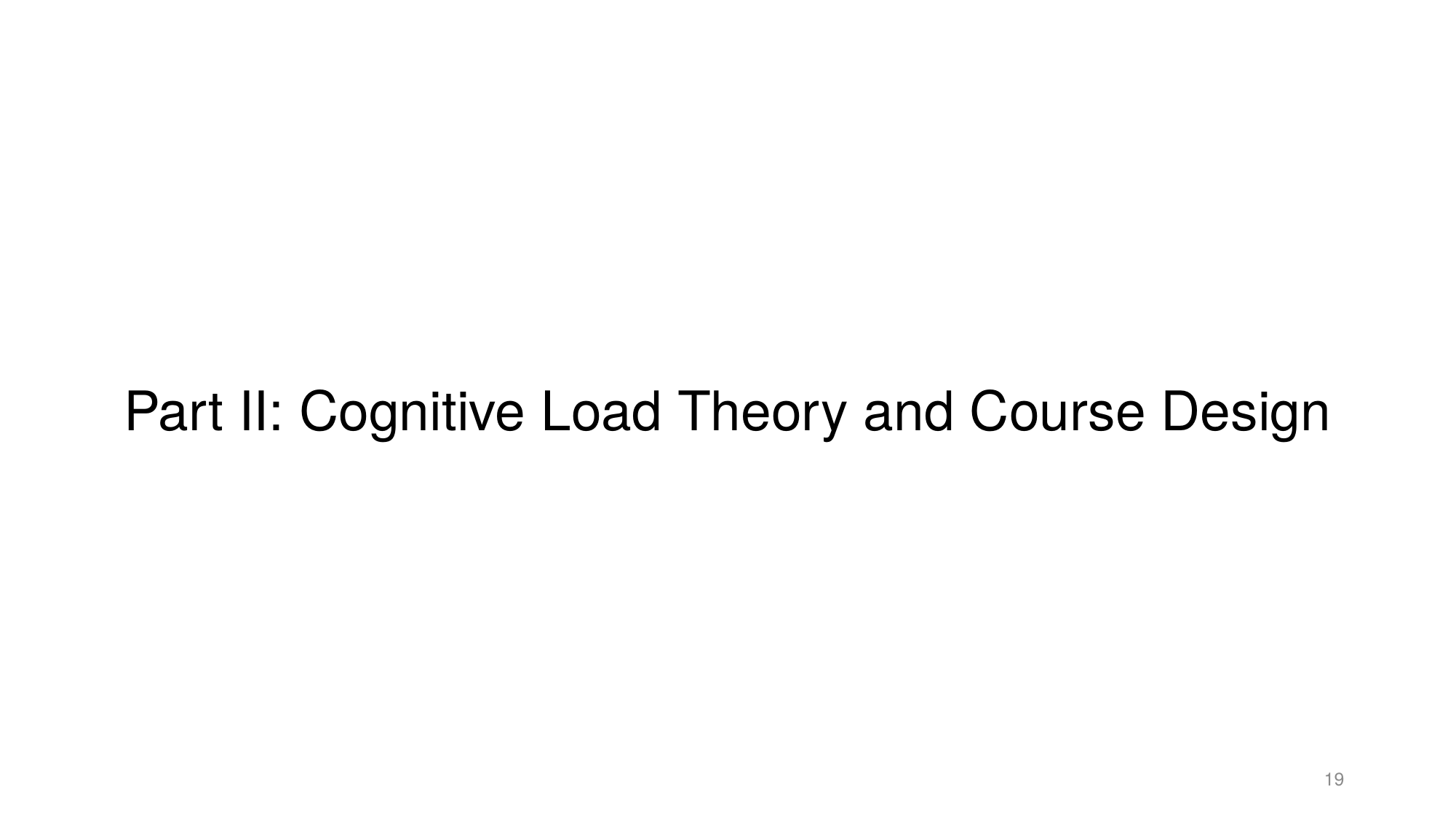

Part II: Cognitive Load Theory and Course Design
19